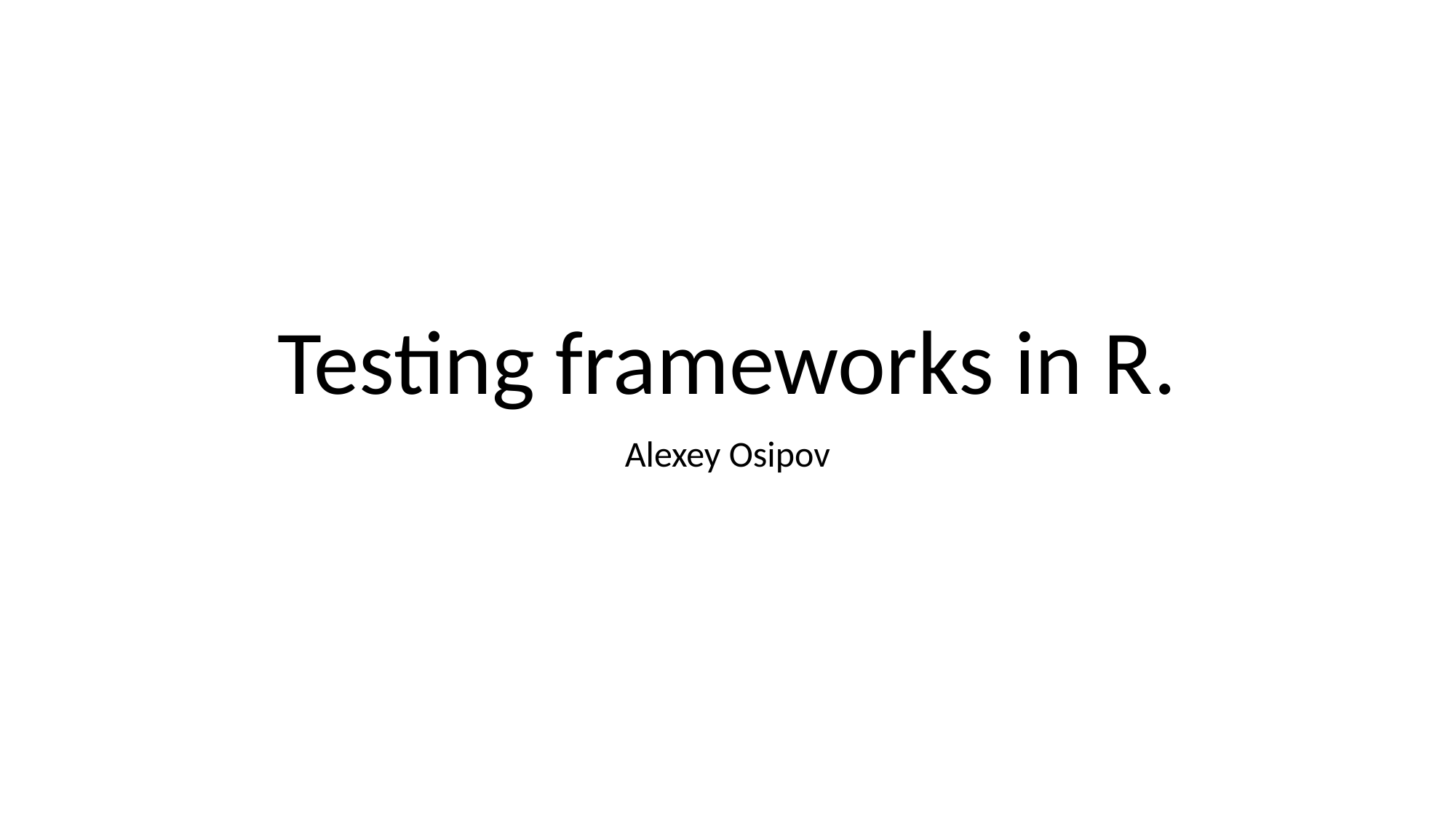

# Testing frameworks in R.
Alexey Osipov